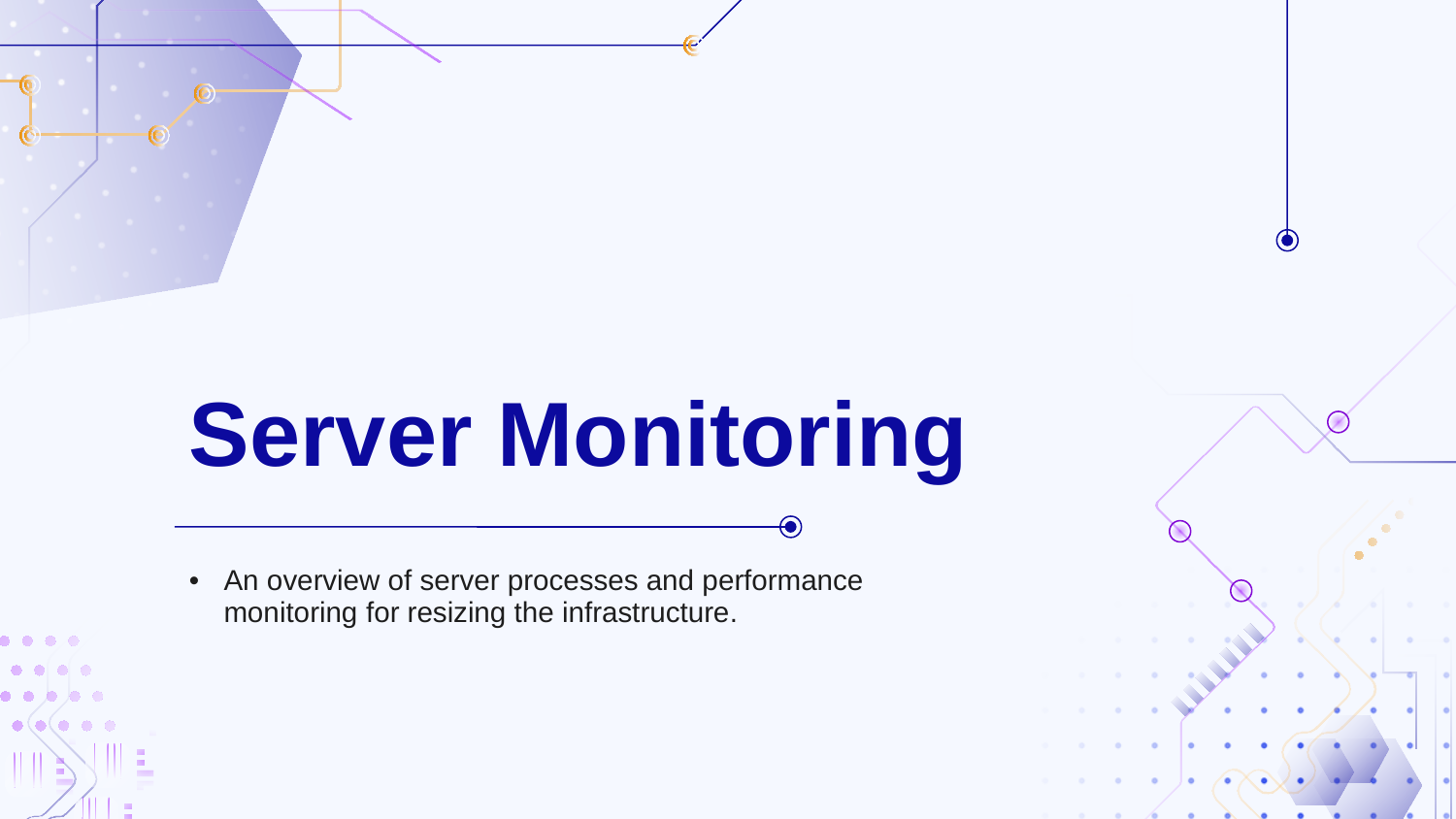

Server Monitoring

# An overview of server processes and performance monitoring for resizing the infrastructure.